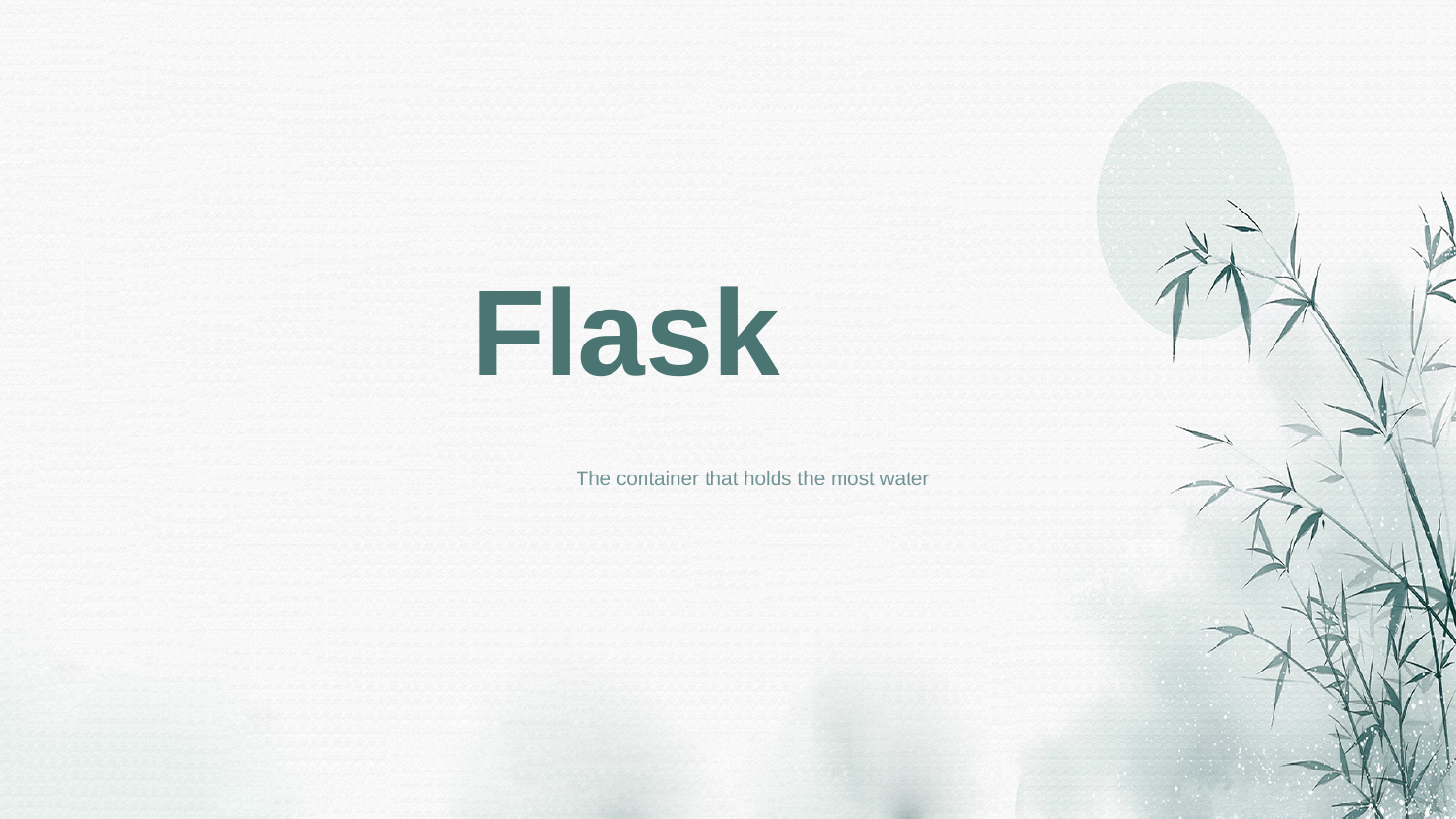

Flask

The container that holds the most water